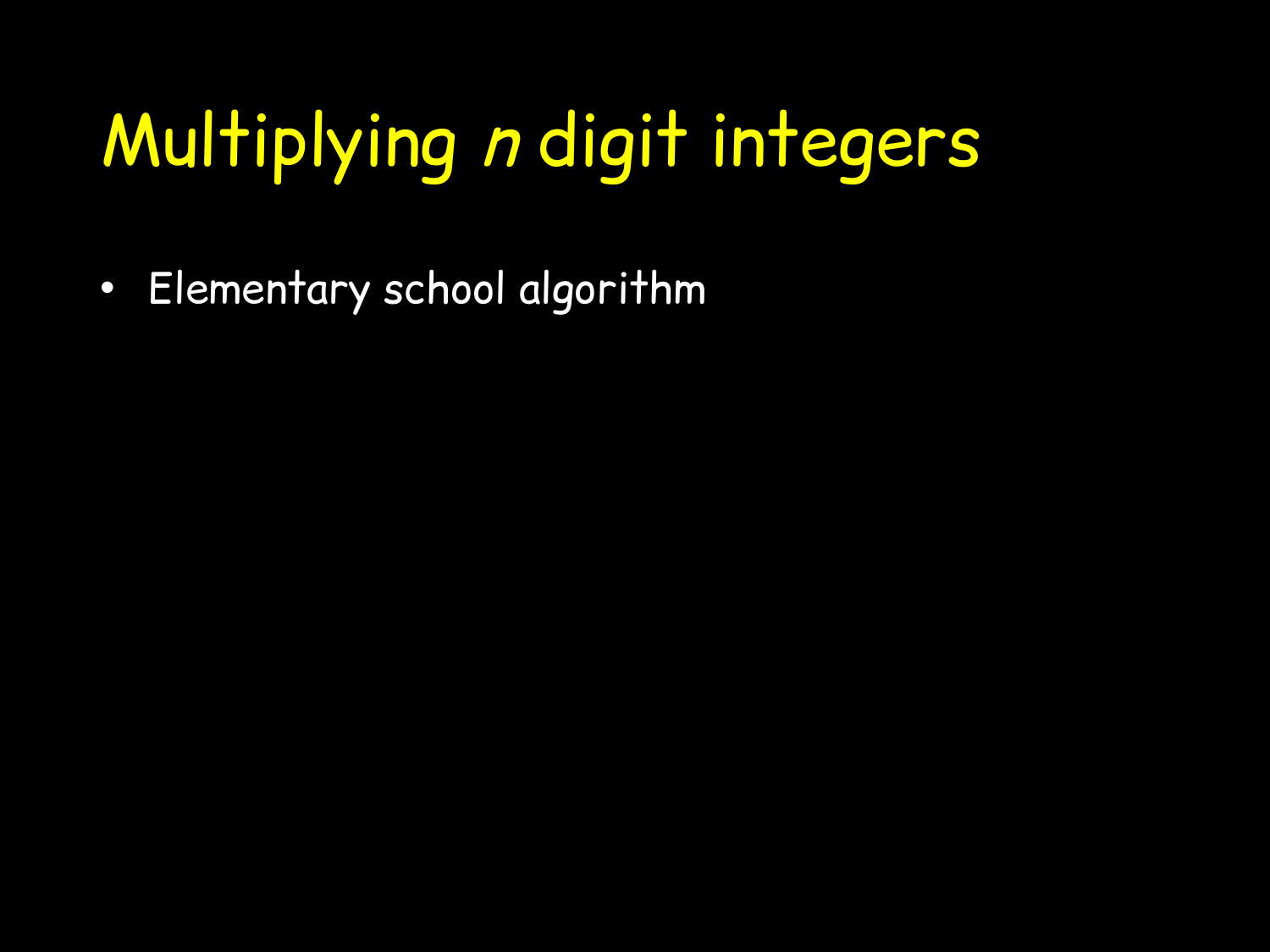

# Multiplying n digit integers
Elementary school algorithm